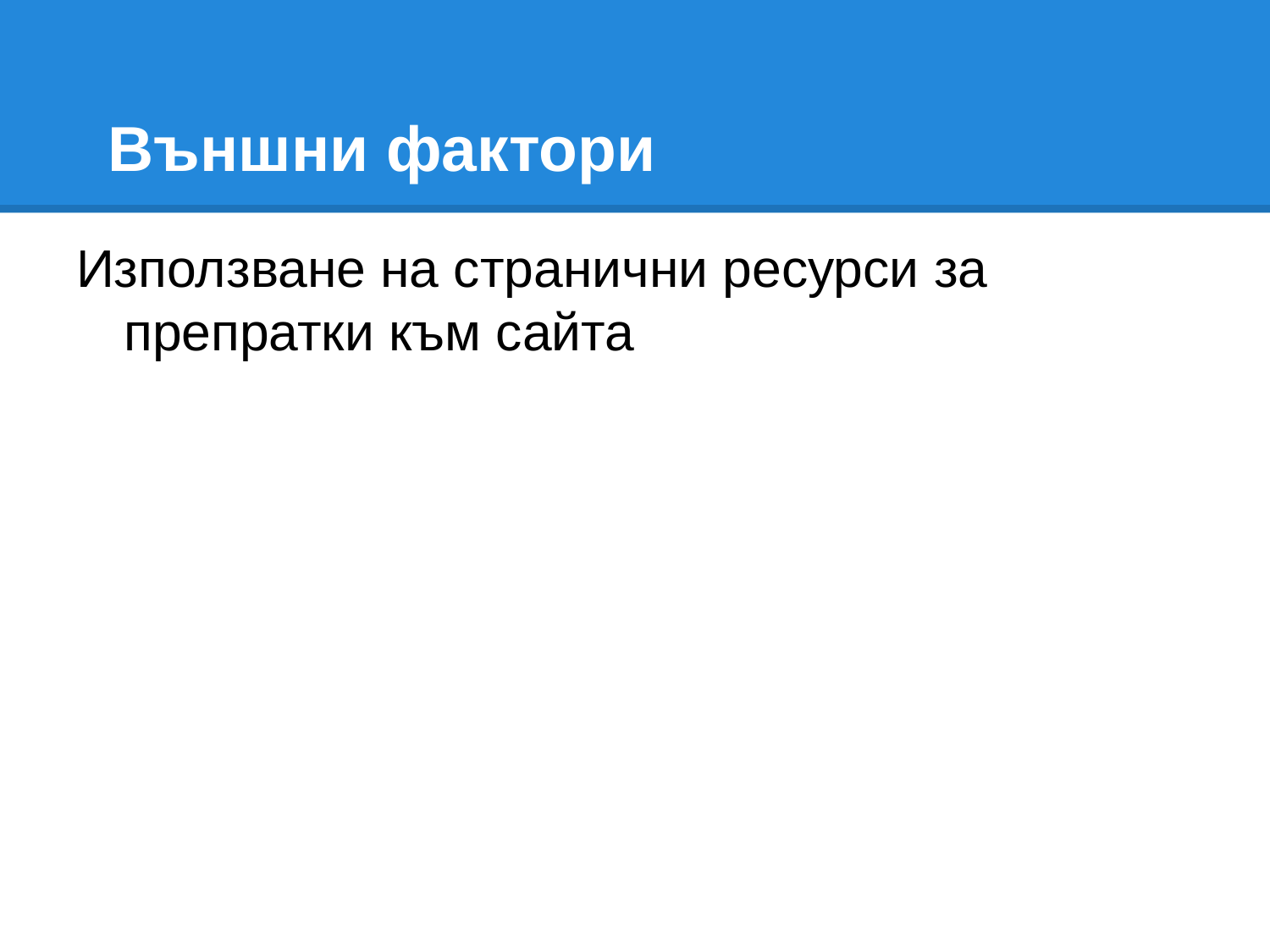

# Външни фактори
Използване на странични ресурси за препратки към сайта